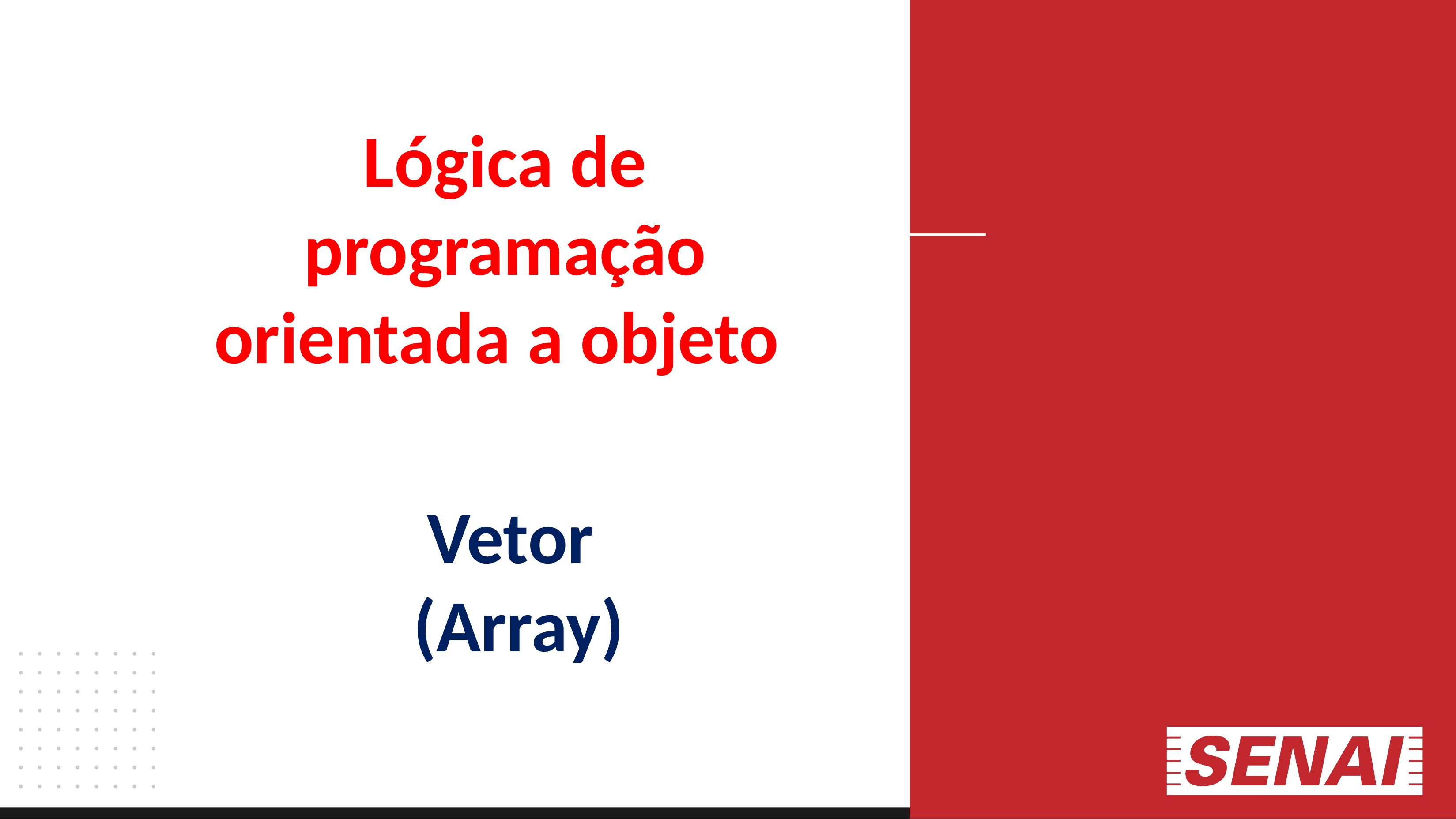

Lógica de programação orientada a objeto

Vetor
 (Array)